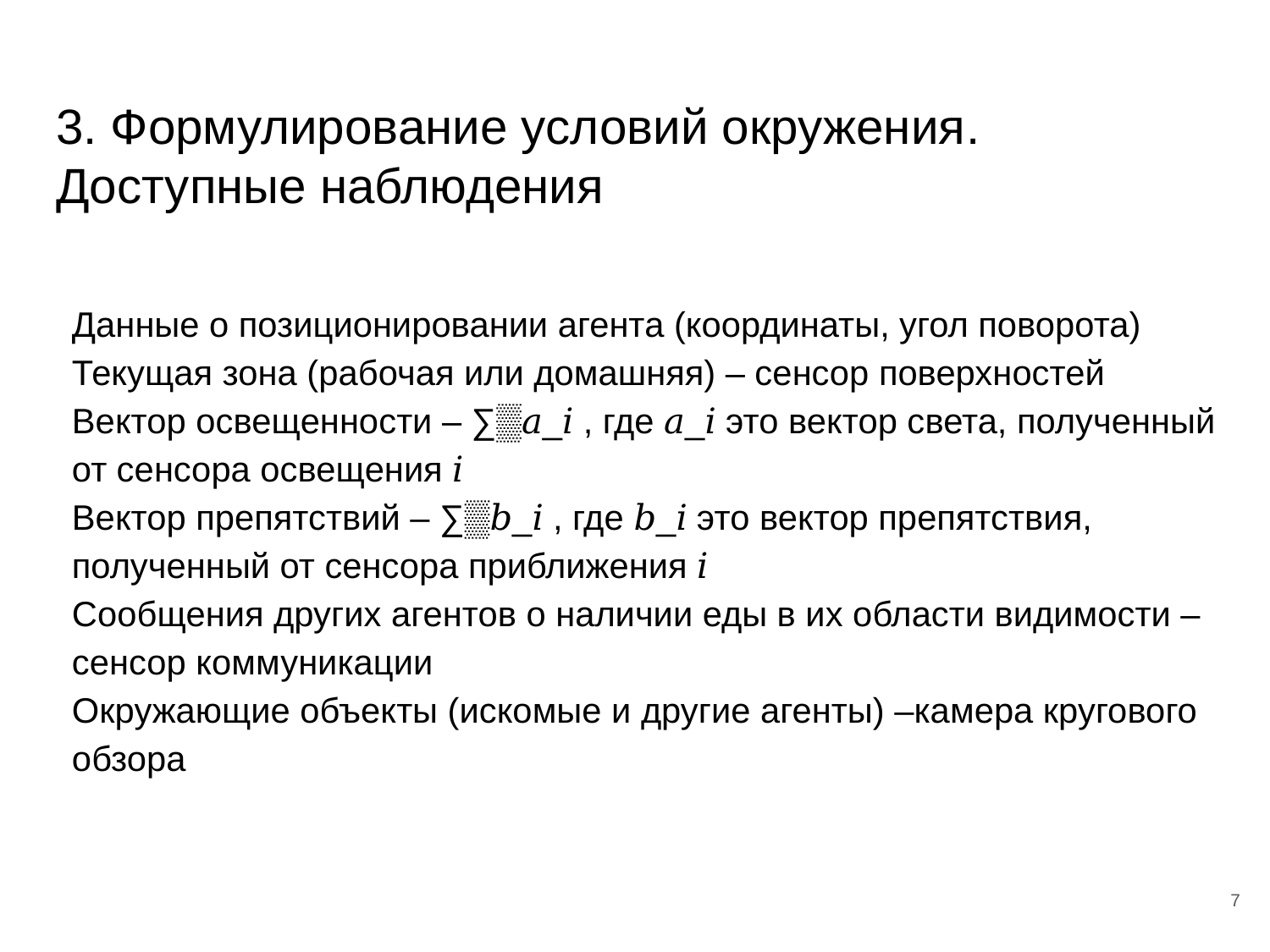

# 3. Формулирование условий окружения. Доступные наблюдения
Данные о позиционировании агента (координаты, угол поворота)
Текущая зона (рабочая или домашняя) – сенсор поверхностей
Вектор освещенности – ∑▒𝑎_𝑖 , где 𝑎_𝑖 это вектор света, полученный от сенсора освещения 𝑖
Вектор препятствий – ∑▒𝑏_𝑖 , где 𝑏_𝑖 это вектор препятствия, полученный от сенсора приближения 𝑖
Сообщения других агентов о наличии еды в их области видимости – сенсор коммуникации
Окружающие объекты (искомые и другие агенты) –камера кругового обзора

7